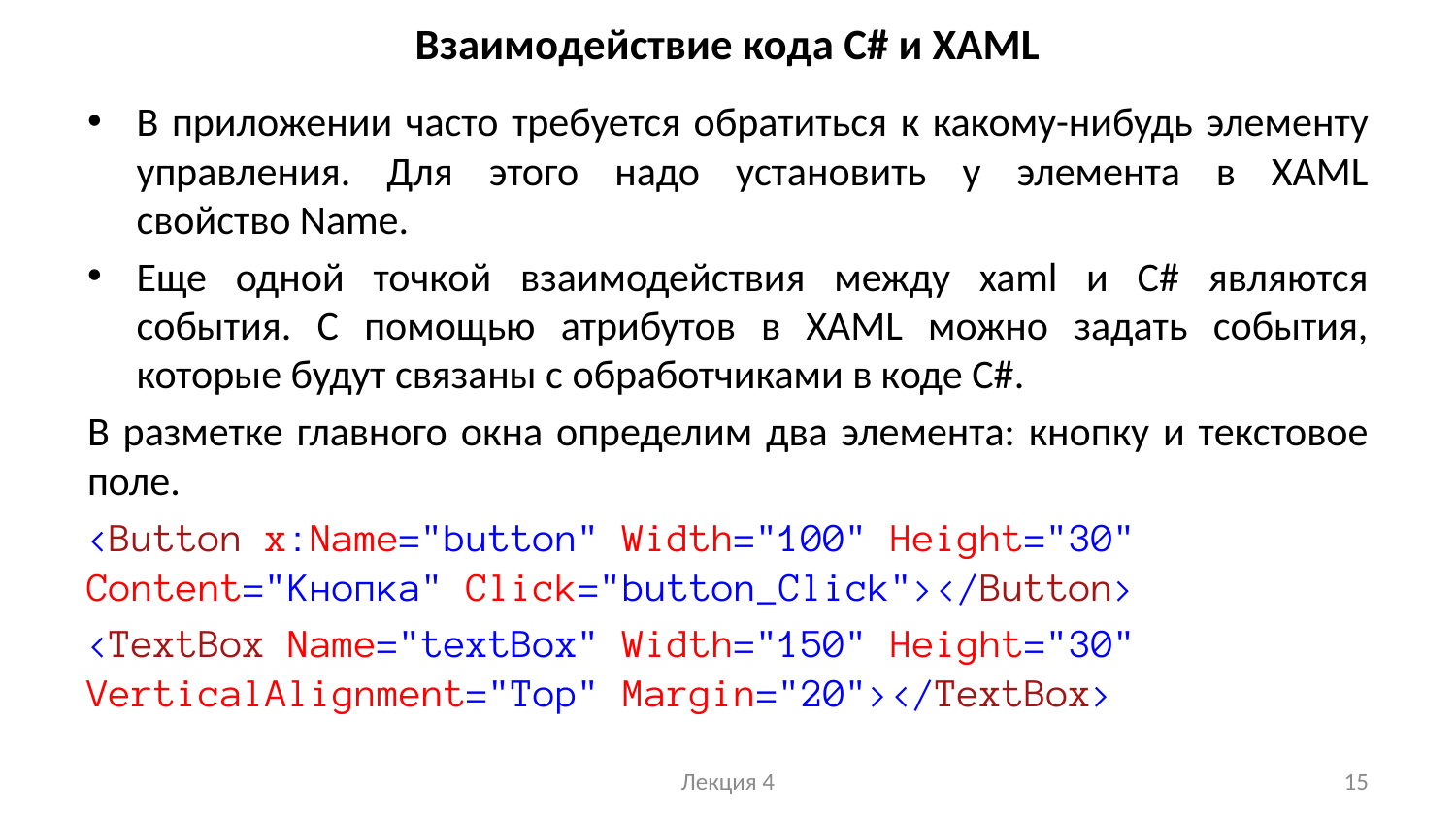

# Взаимодействие кода C# и XAML
В приложении часто требуется обратиться к какому-нибудь элементу управления. Для этого надо установить у элемента в XAML свойство Name.
Еще одной точкой взаимодействия между xaml и C# являются события. С помощью атрибутов в XAML можно задать события, которые будут связаны с обработчиками в коде C#.
В разметке главного окна определим два элемента: кнопку и текстовое поле.
<Button x:Name="button" Width="100" Height="30" Content="Кнопка" Click="button_Click"></Button>
<TextBox Name="textBox" Width="150" Height="30" VerticalAlignment="Top" Margin="20"></TextBox>
Лекция 4
15